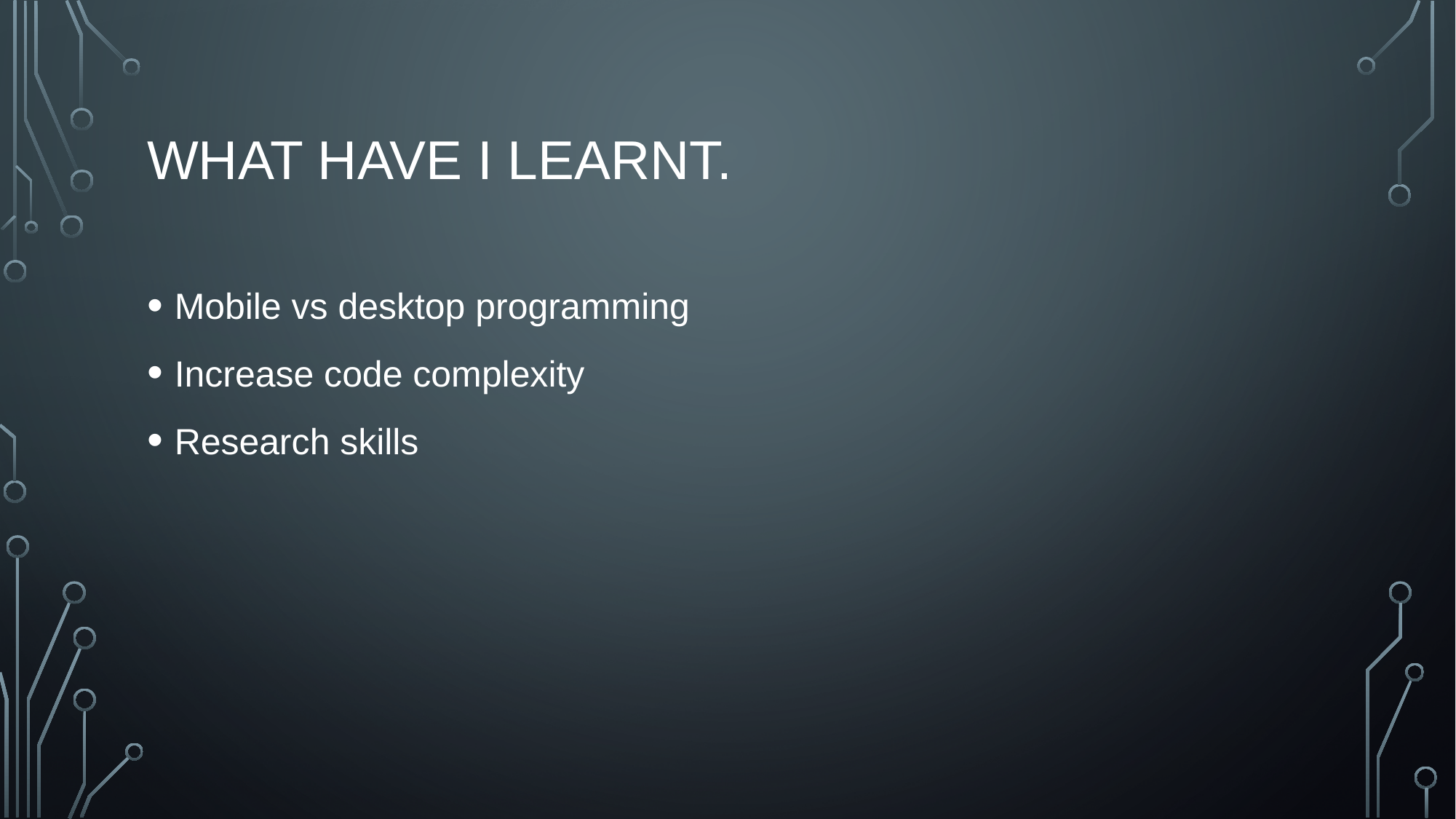

# what have I learnt.
Mobile vs desktop programming
Increase code complexity
Research skills